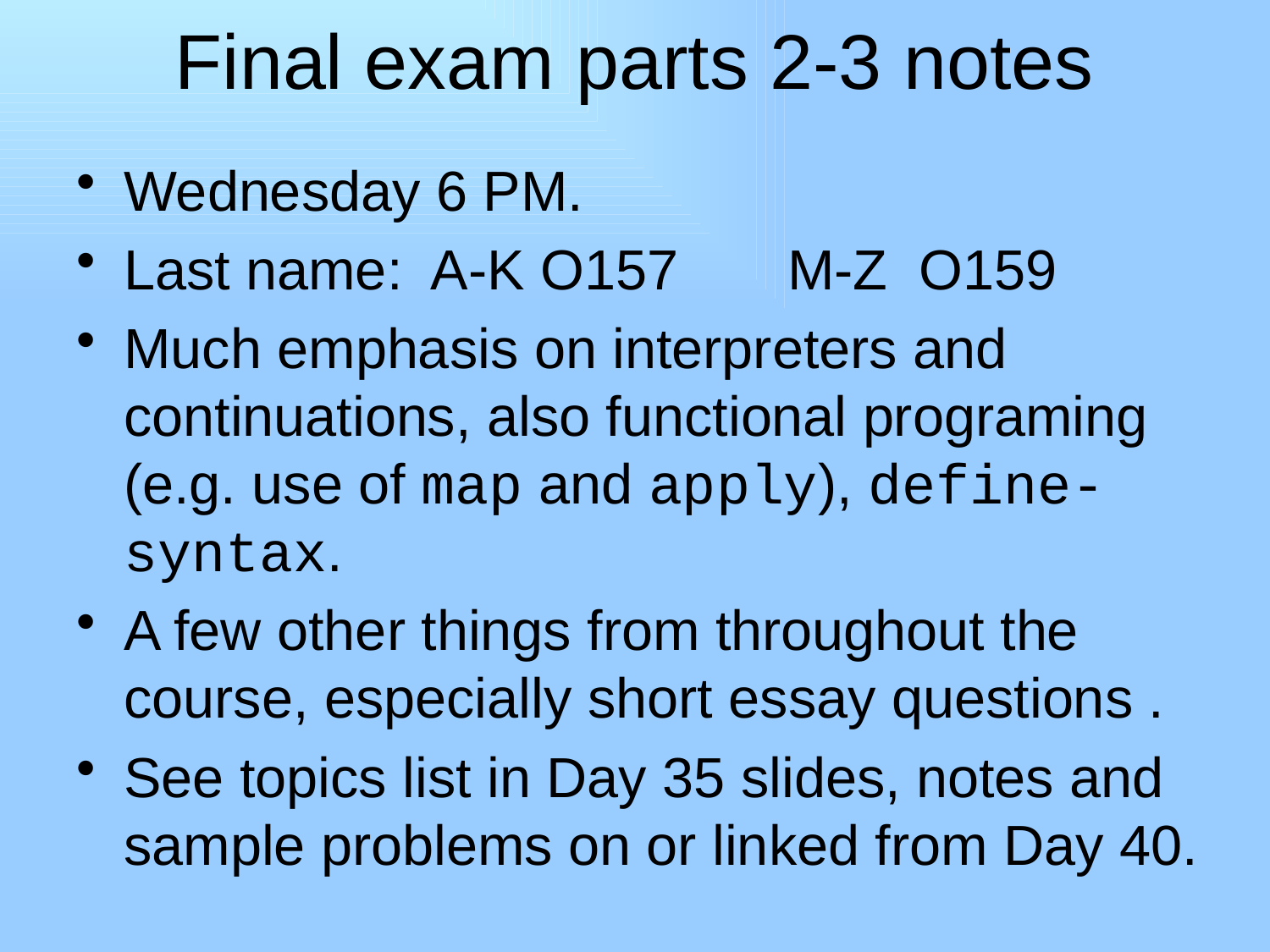

# Final exam parts 2-3 notes
Wednesday 6 PM.
Last name:  A-K O157       M-Z  O159
Much emphasis on interpreters and continuations, also functional programing (e.g. use of map and apply), define-syntax.
A few other things from throughout the course, especially short essay questions .
See topics list in Day 35 slides, notes and sample problems on or linked from Day 40.